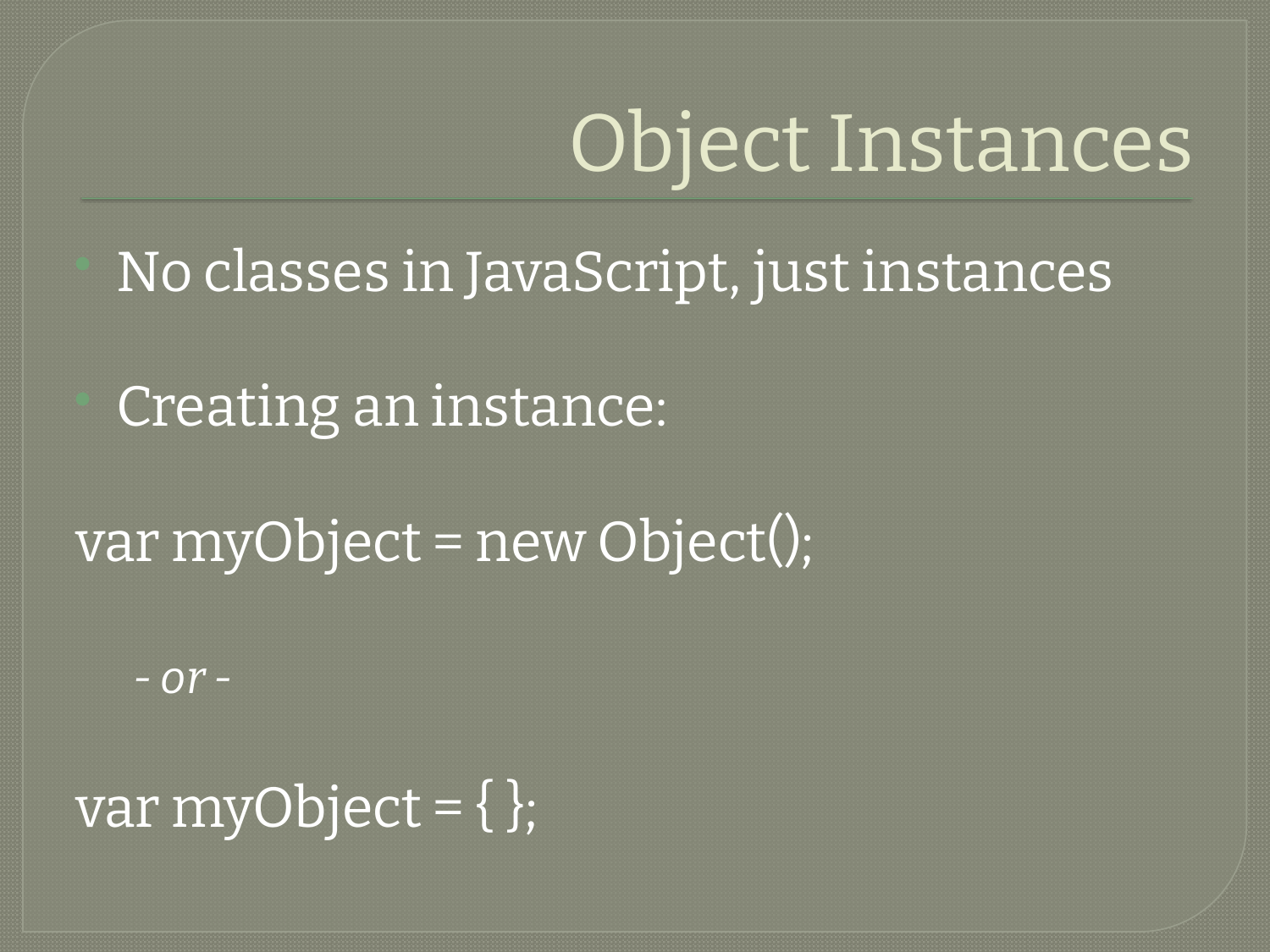

# Object Instances
No classes in JavaScript, just instances

Creating an instance:

var myObject = new Object();

- or -

var myObject = { };